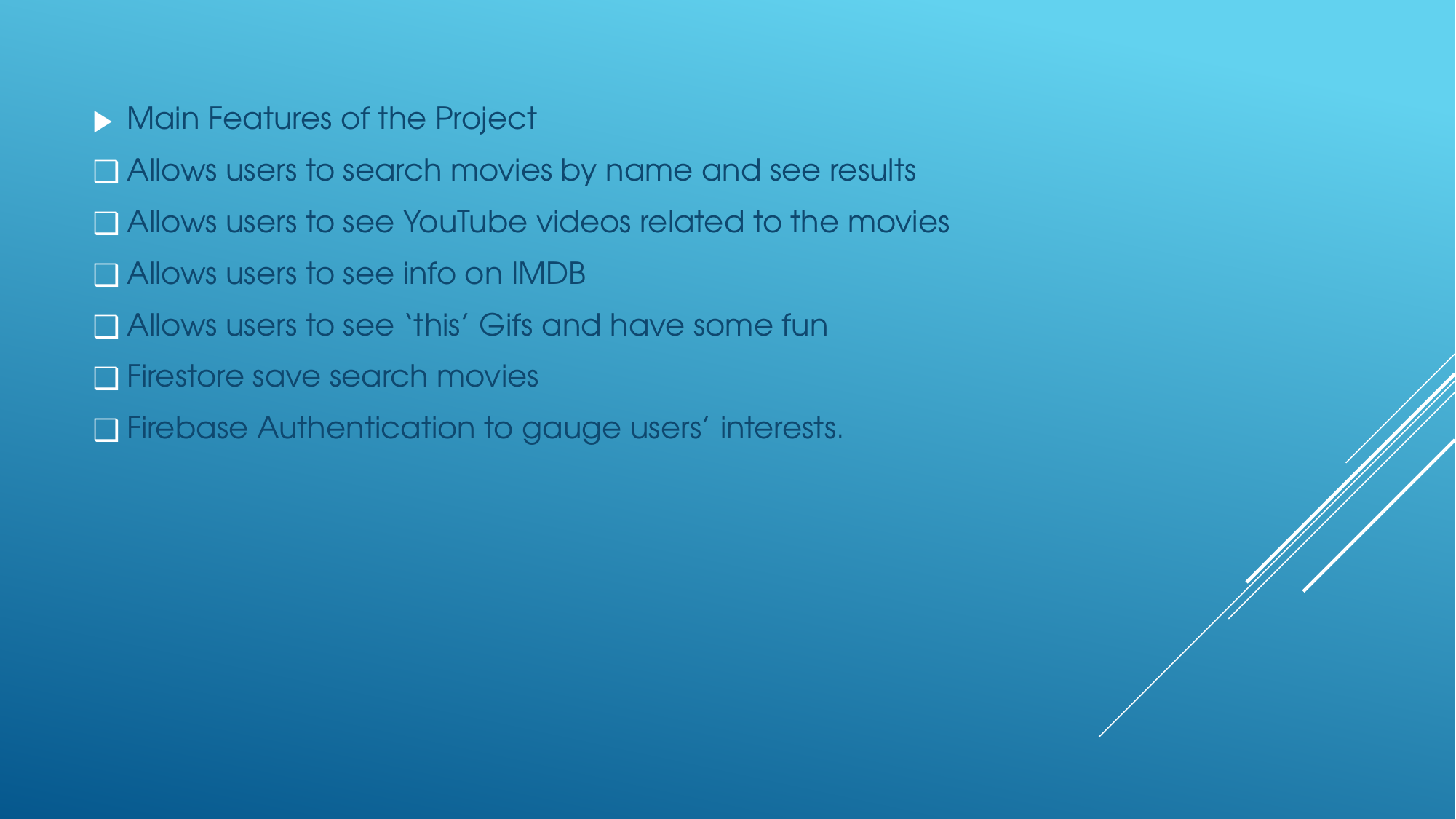

Main Features of the Project
Allows users to search movies by name and see results
Allows users to see YouTube videos related to the movies
Allows users to see info on IMDB
Allows users to see ‘this’ Gifs and have some fun
Firestore save search movies
Firebase Authentication to gauge users’ interests.

#